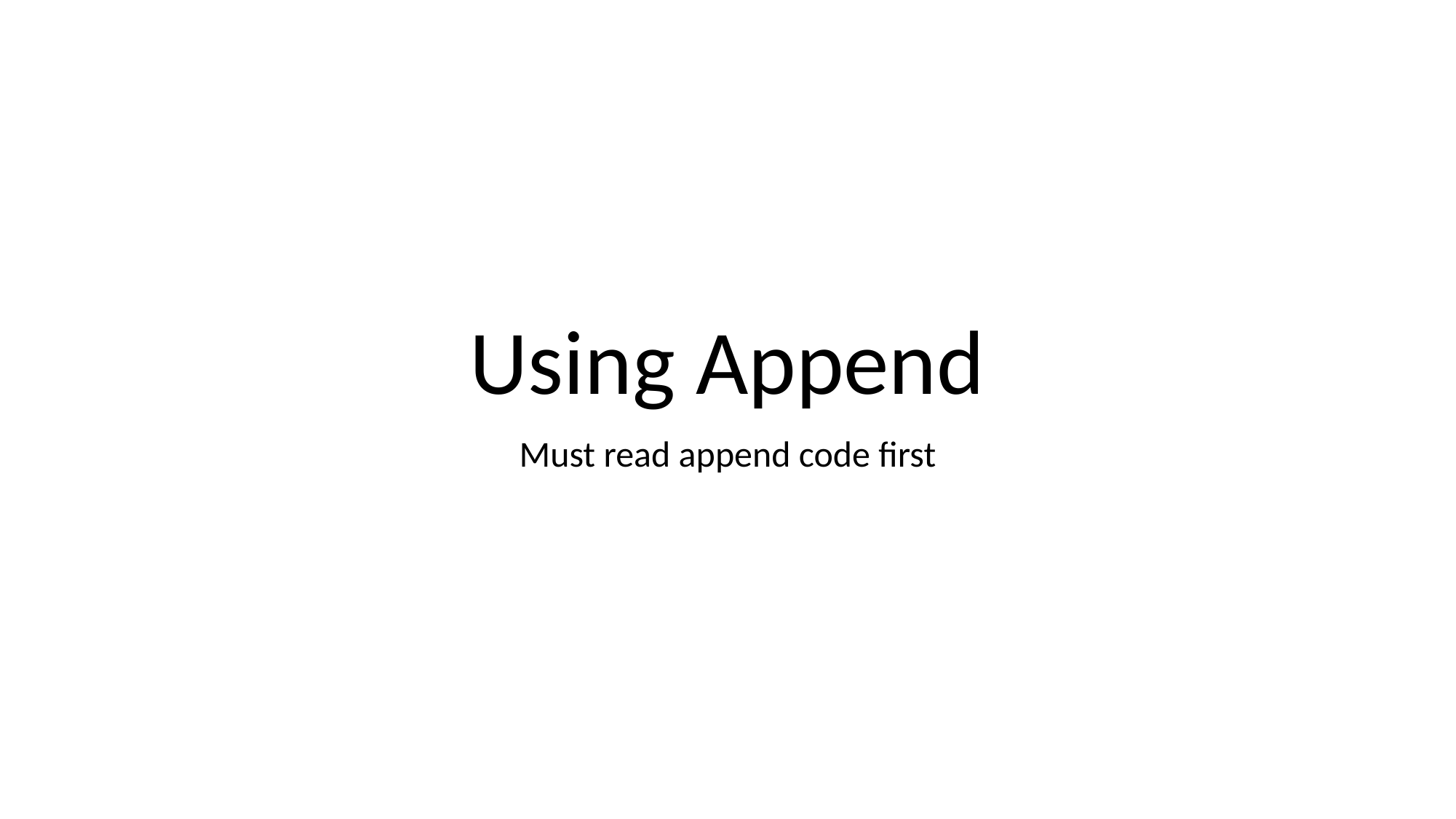

# Using Append
Must read append code first